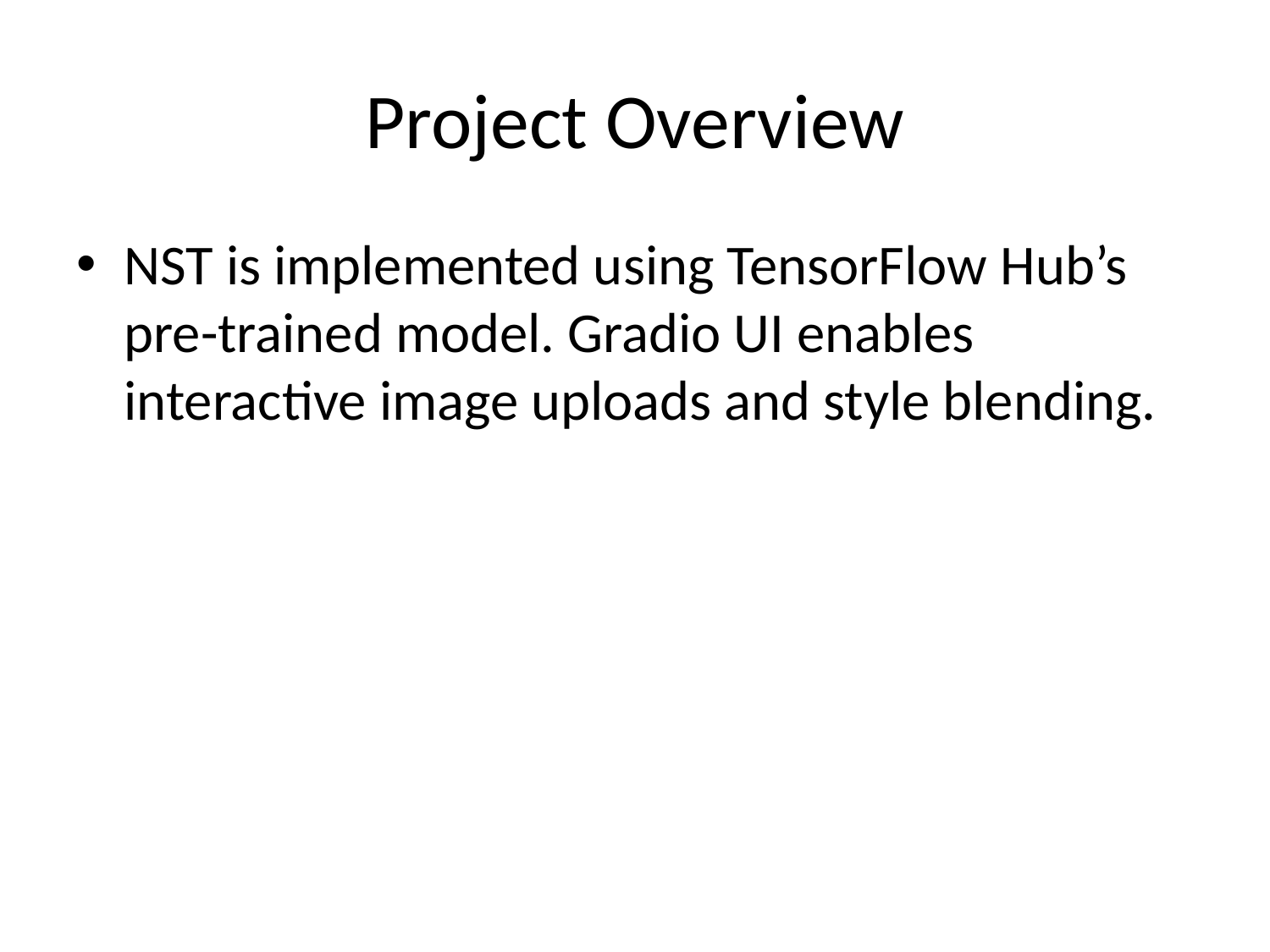

# Project Overview
NST is implemented using TensorFlow Hub’s pre-trained model. Gradio UI enables interactive image uploads and style blending.